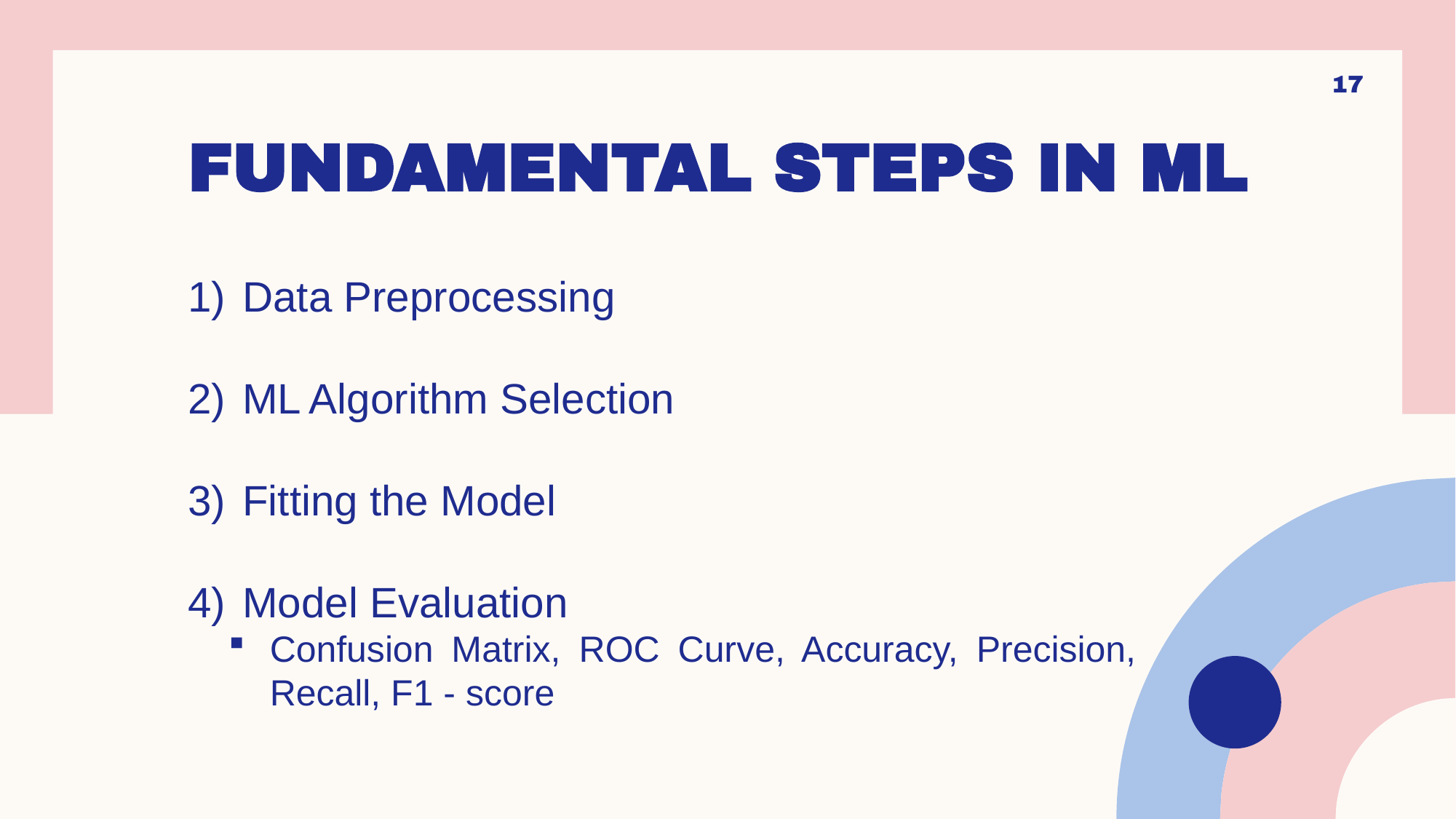

17
# Fundamental Steps in ML
Data Preprocessing

ML Algorithm Selection

Fitting the Model

Model Evaluation
Confusion Matrix, ROC Curve, Accuracy, Precision, Recall, F1 - score